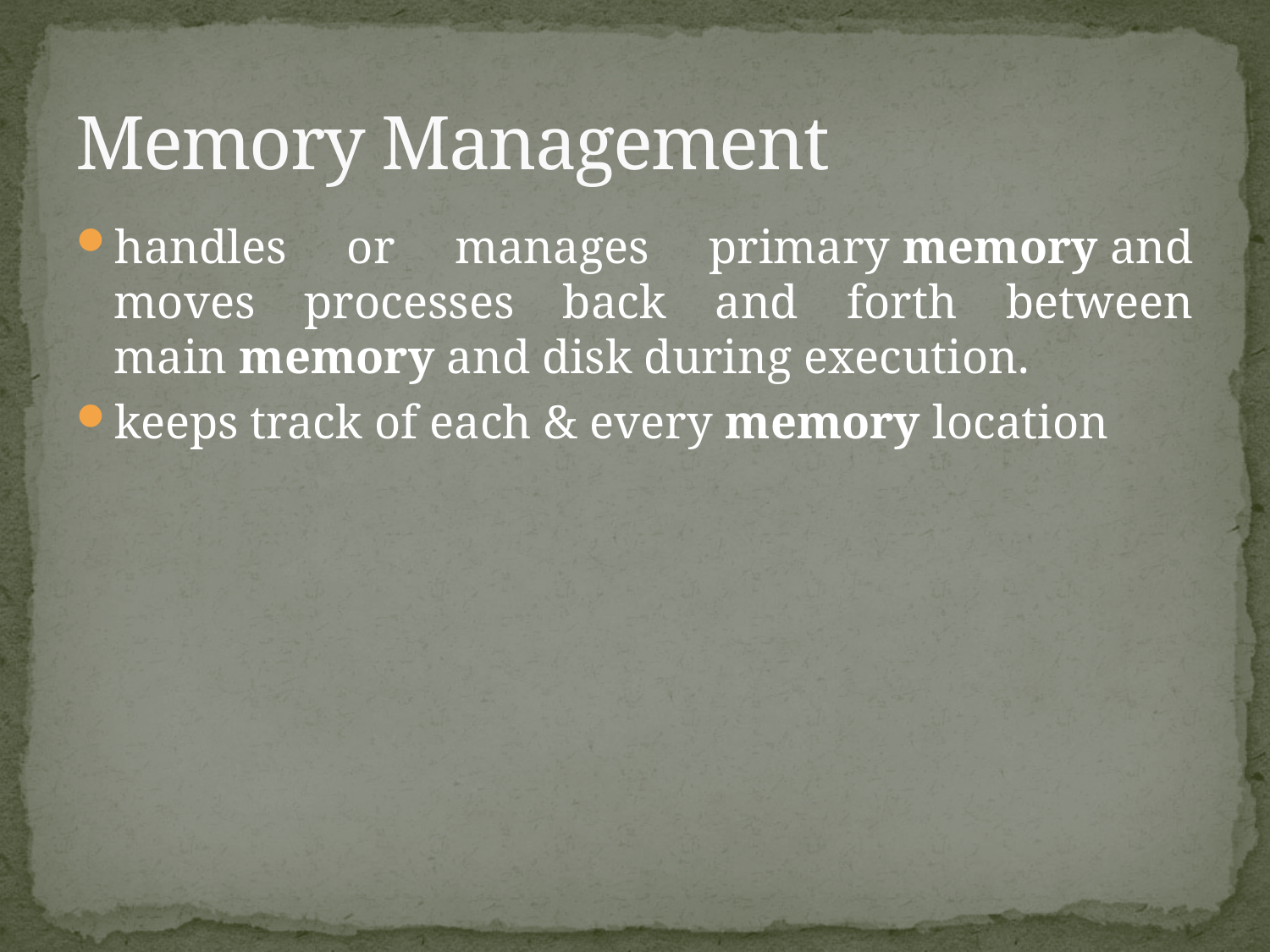

# Memory Management
handles or manages primary memory and moves processes back and forth between main memory and disk during execution.
keeps track of each & every memory location